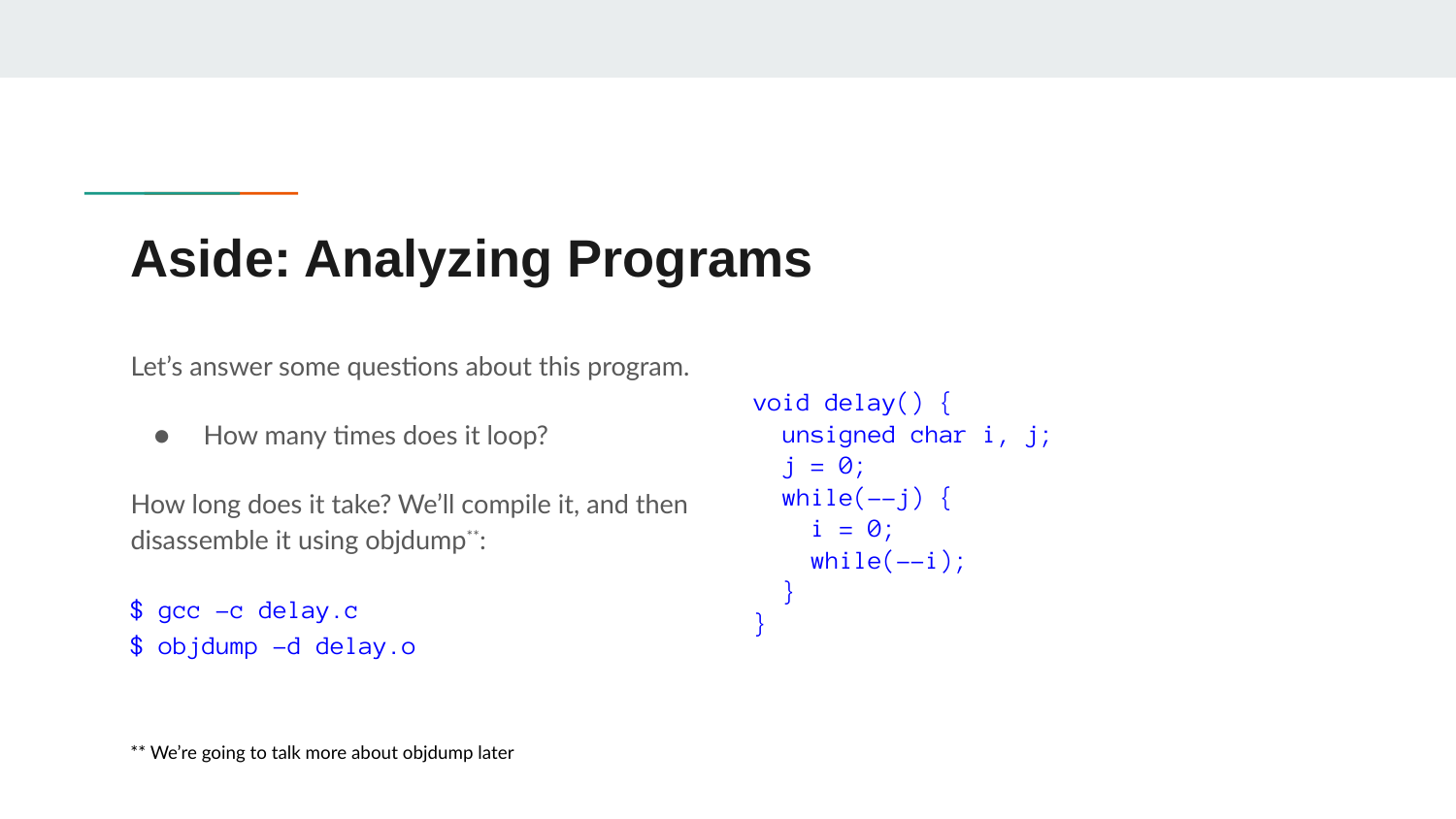

# Aside: Analyzing Programs
Let’s answer some questions about this program.
How many times does it loop?
How long does it take? We’ll compile it, and then disassemble it using objdump**:
$ gcc -c delay.c
$ objdump -d delay.o
void delay() {
  unsigned char i, j;
  j = 0;
  while(--j) {
    i = 0;
    while(--i);
  }
}
** We’re going to talk more about objdump later